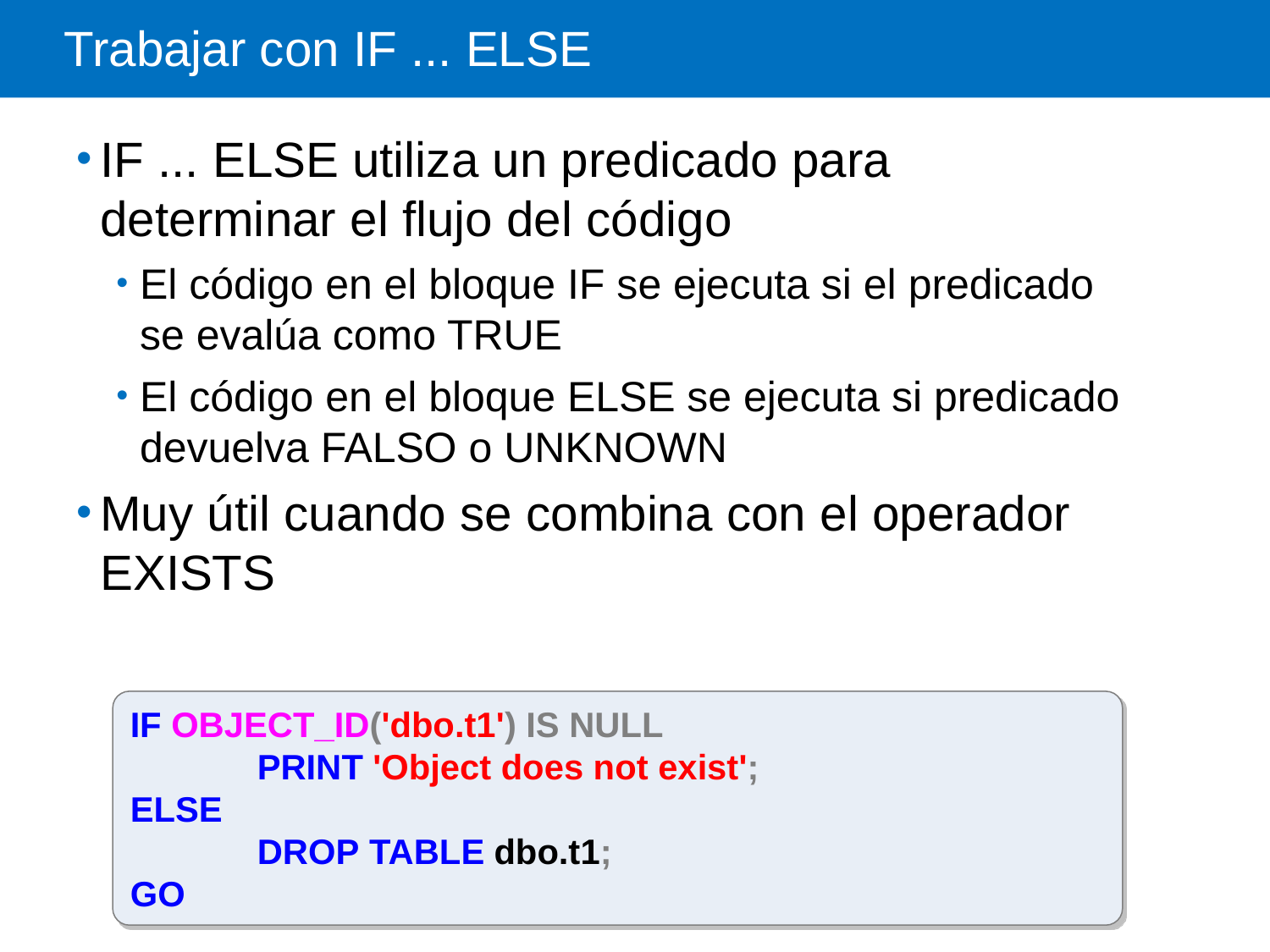

# Trabajar con IF ... ELSE
IF ... ELSE utiliza un predicado para determinar el flujo del código
El código en el bloque IF se ejecuta si el predicado se evalúa como TRUE
El código en el bloque ELSE se ejecuta si predicado devuelva FALSO o UNKNOWN
Muy útil cuando se combina con el operador EXISTS

IF OBJECT_ID('dbo.t1') IS NULL
	PRINT 'Object does not exist';
ELSE
	DROP TABLE dbo.t1;
GO